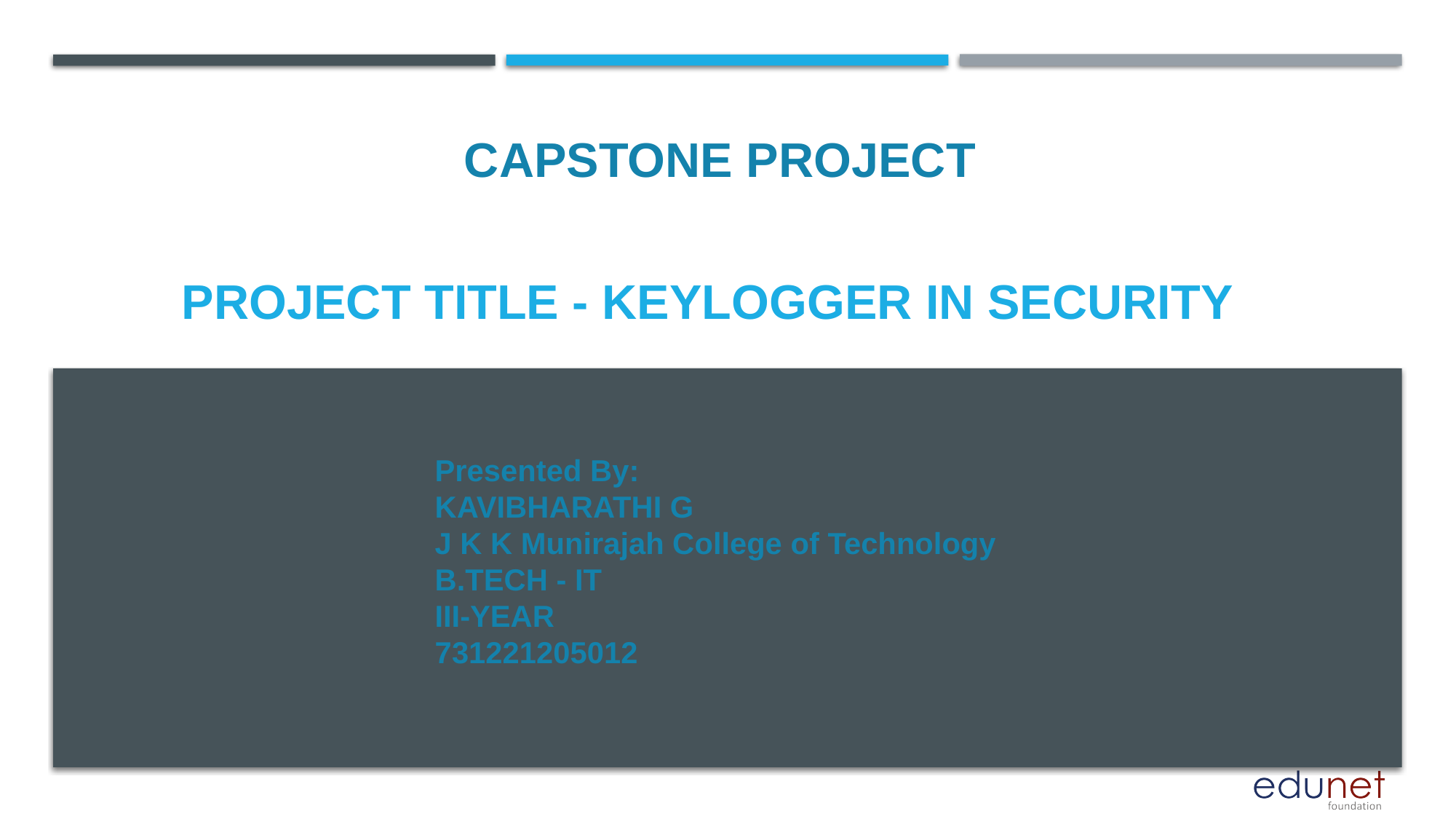

CAPSTONE PROJECT
# PROJECT TITLE - KEYLOGGER IN SECURITY
Presented By:
KAVIBHARATHI G
J K K Munirajah College of Technology
B.TECH - IT
III-YEAR
731221205012